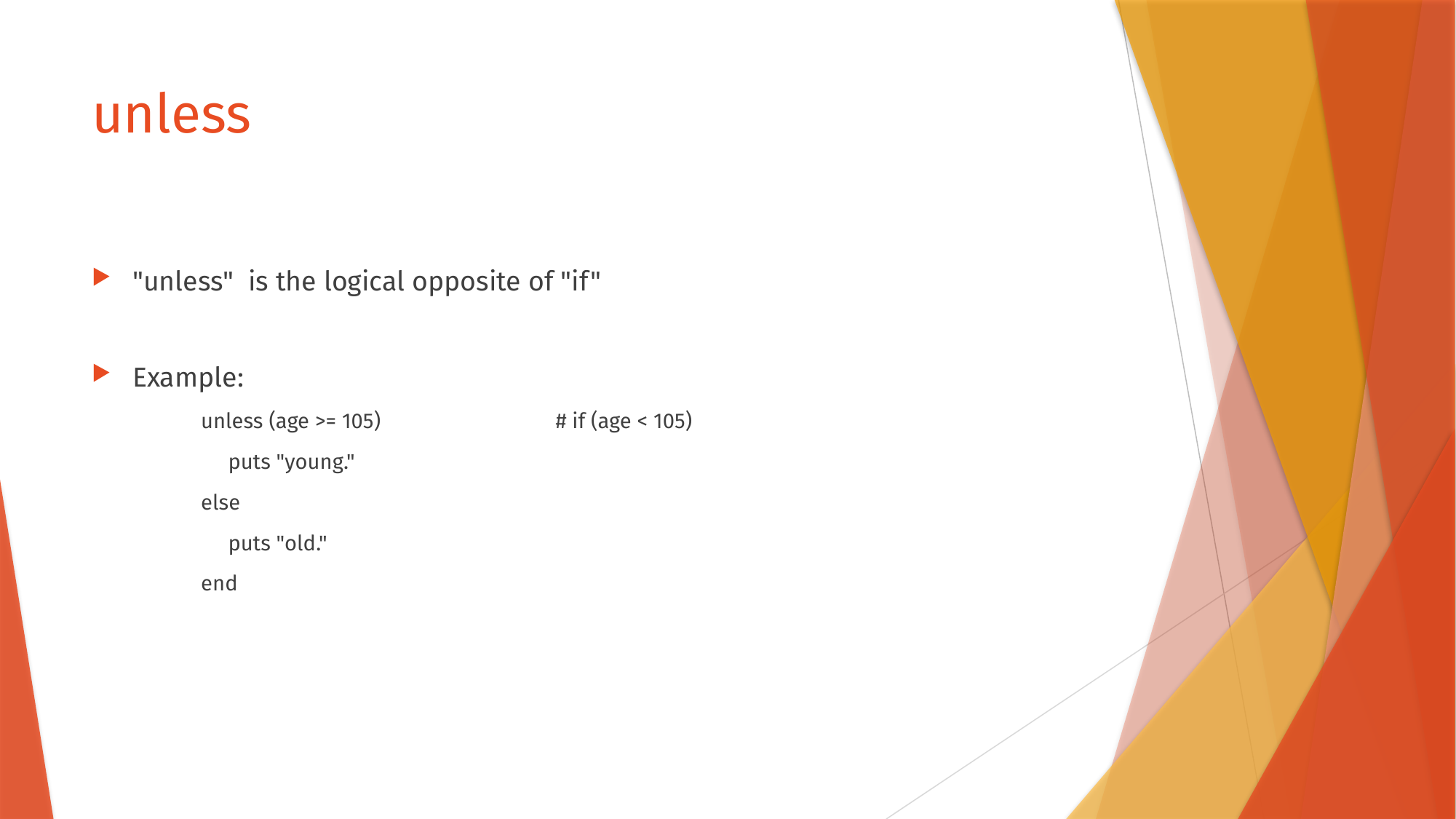

# unless
"unless"  is the logical opposite of "if"

Example:
unless (age >= 105)		# if (age < 105)
	puts "young."
else
	puts "old."
end